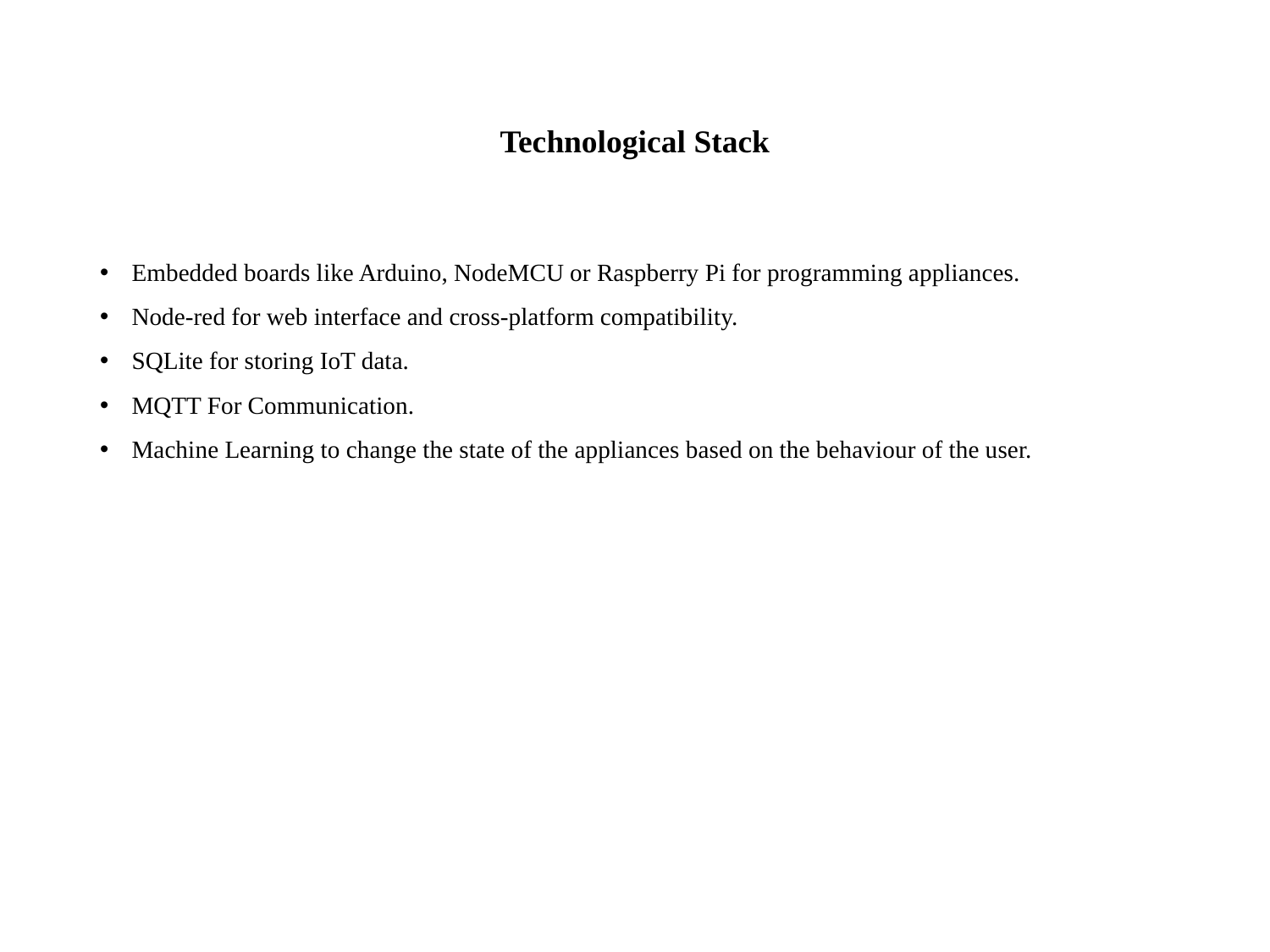

# Technological Stack
Embedded boards like Arduino, NodeMCU or Raspberry Pi for programming appliances.
Node-red for web interface and cross-platform compatibility.
SQLite for storing IoT data.
MQTT For Communication.
Machine Learning to change the state of the appliances based on the behaviour of the user.